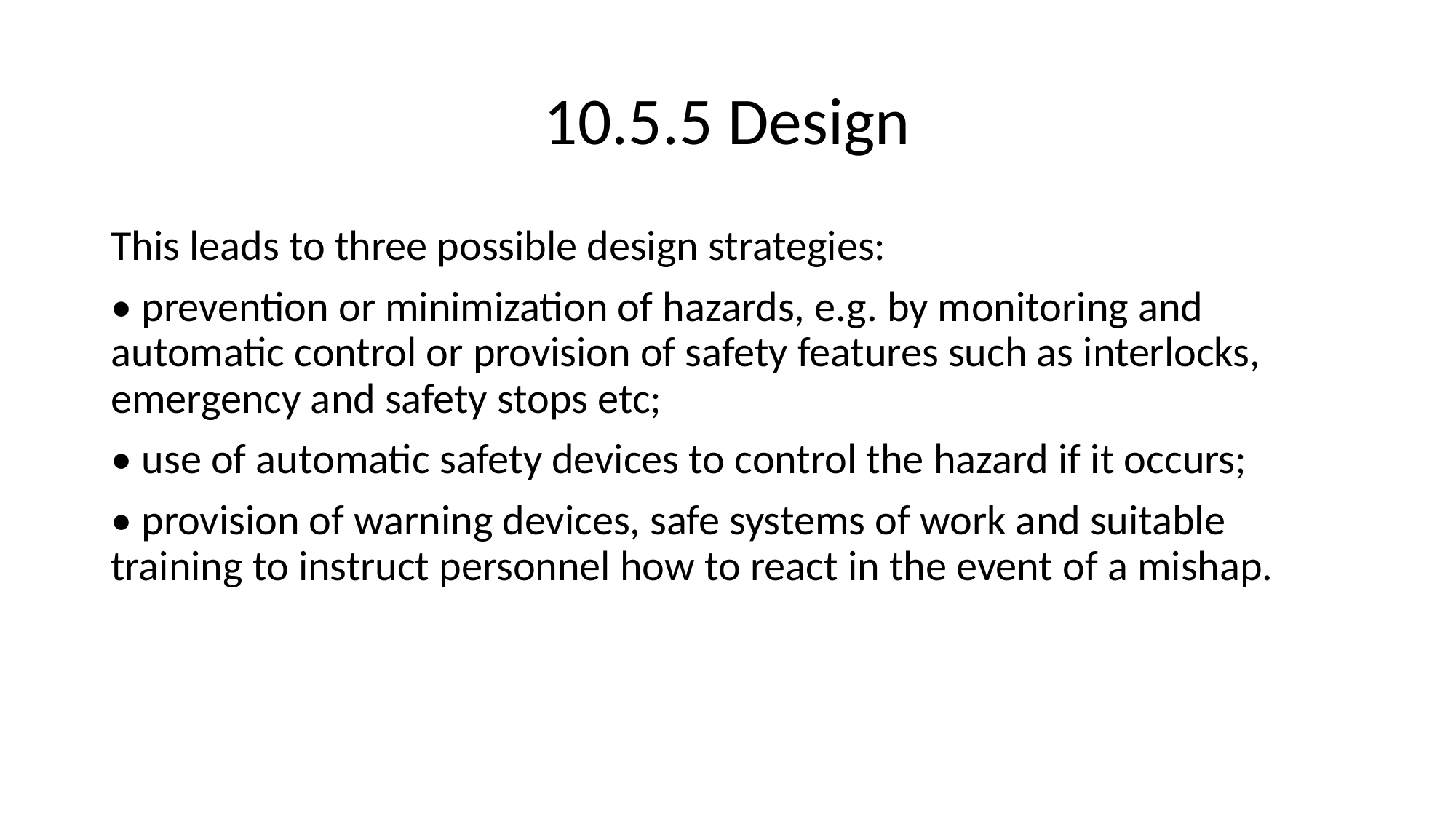

# 10.5.5 Design
This leads to three possible design strategies:
• prevention or minimization of hazards, e.g. by monitoring and automatic control or provision of safety features such as interlocks, emergency and safety stops etc;
• use of automatic safety devices to control the hazard if it occurs;
• provision of warning devices, safe systems of work and suitable training to instruct personnel how to react in the event of a mishap.